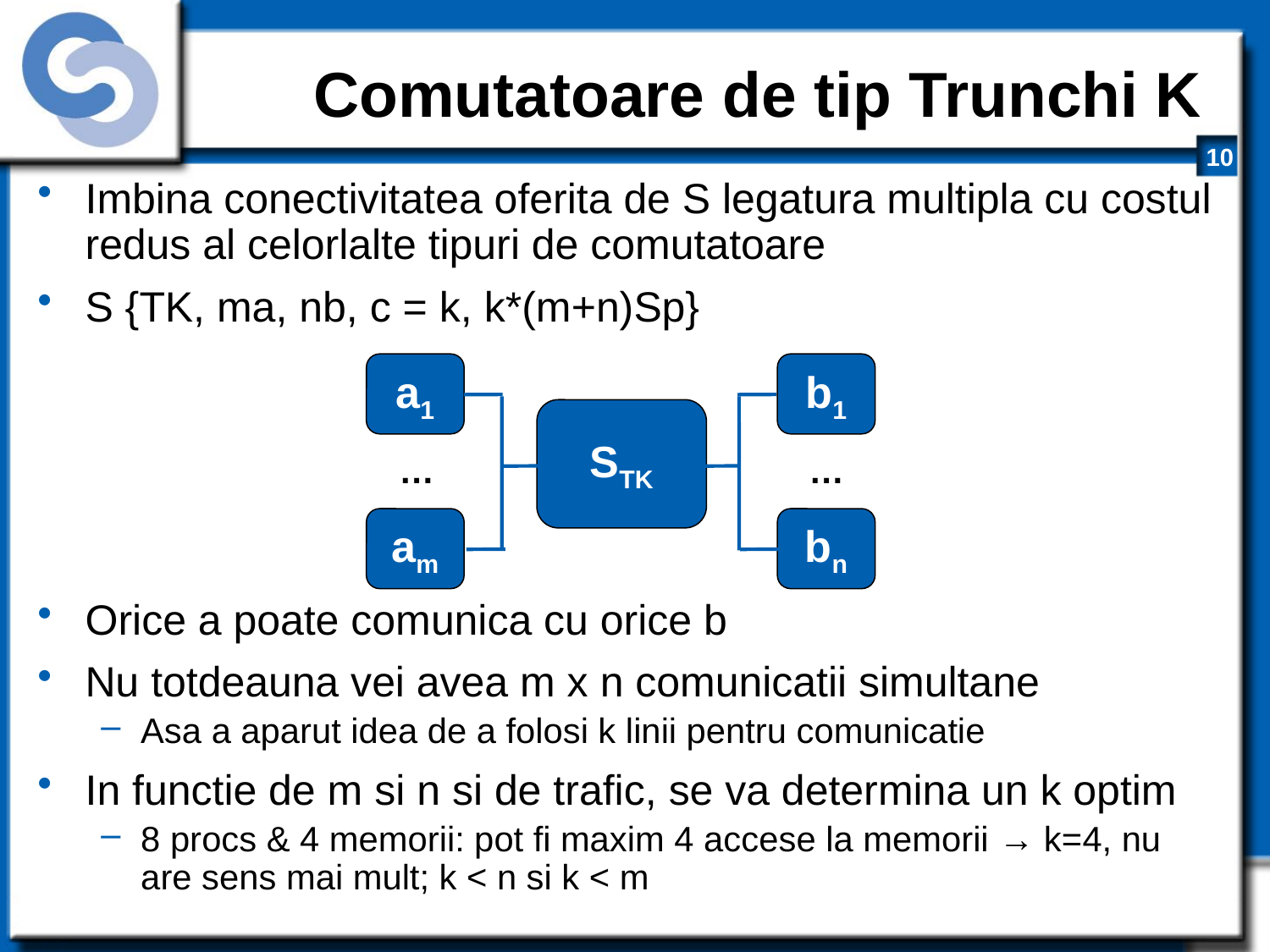

# Comutatoare de tip Trunchi K
Imbina conectivitatea oferita de S legatura multipla cu costul redus al celorlalte tipuri de comutatoare
S {TK, ma, nb, c = k, k*(m+n)Sp}

Orice a poate comunica cu orice b
Nu totdeauna vei avea m x n comunicatii simultane
Asa a aparut idea de a folosi k linii pentru comunicatie
In functie de m si n si de trafic, se va determina un k optim
8 procs & 4 memorii: pot fi maxim 4 accese la memorii → k=4, nu are sens mai mult; k < n si k < m
a1
b1

STK
…
…

am
bn